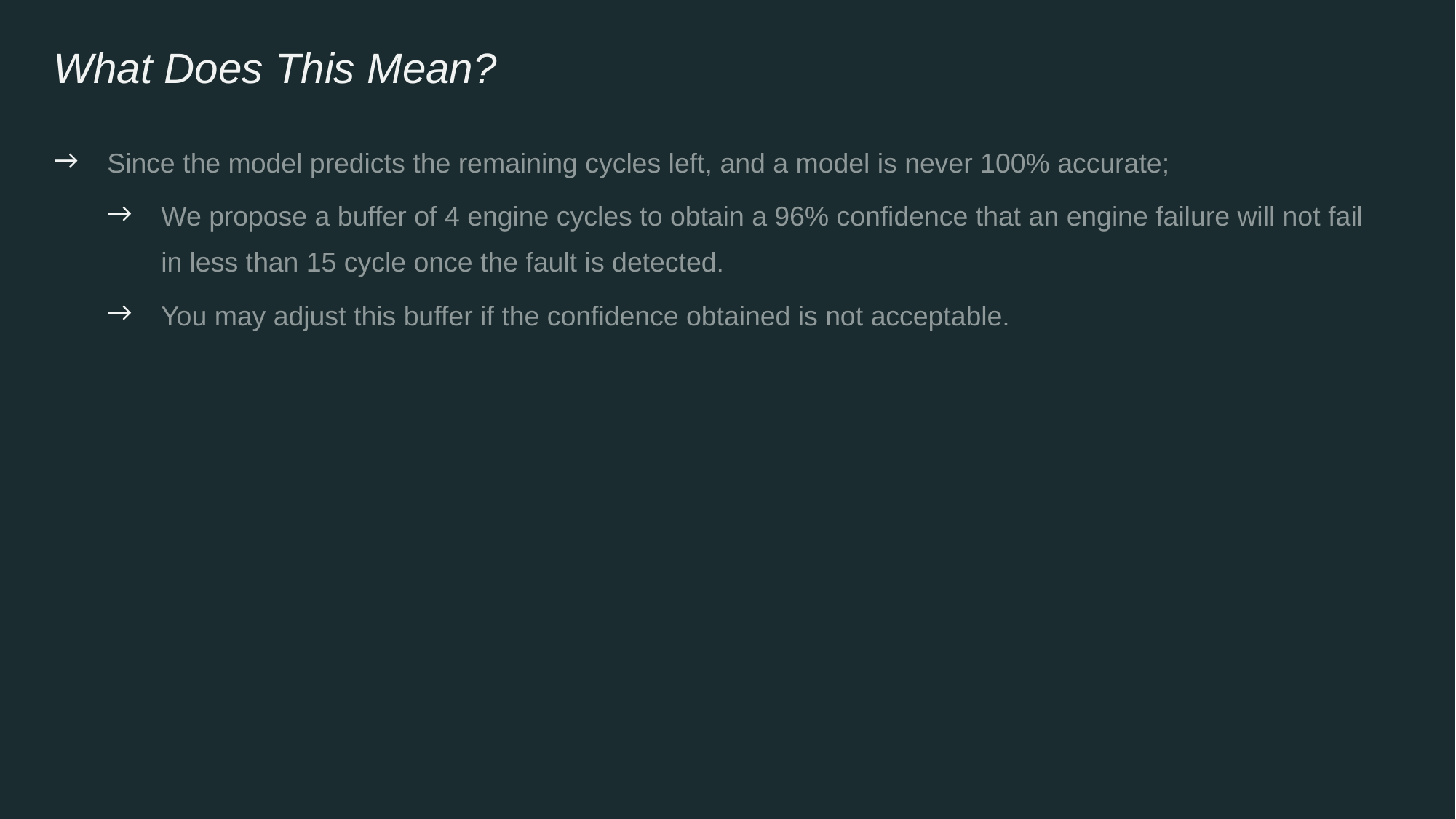

# What Does This Mean?
Since the model predicts the remaining cycles left, and a model is never 100% accurate;
We propose a buffer of 4 engine cycles to obtain a 96% confidence that an engine failure will not fail in less than 15 cycle once the fault is detected.
You may adjust this buffer if the confidence obtained is not acceptable.